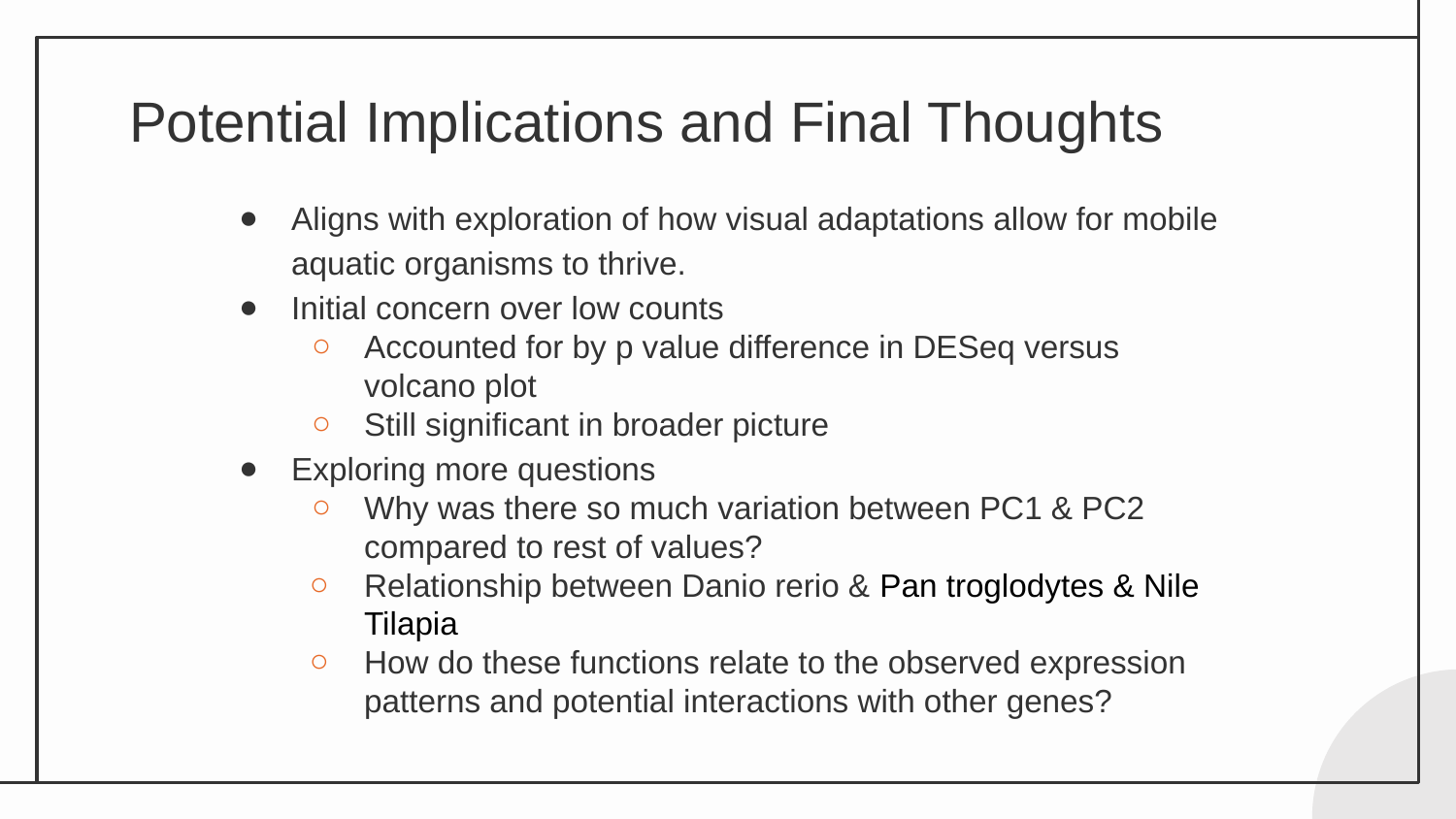

# Potential Implications and Final Thoughts
Aligns with exploration of how visual adaptations allow for mobile aquatic organisms to thrive.
Initial concern over low counts
Accounted for by p value difference in DESeq versus volcano plot
Still significant in broader picture
Exploring more questions
Why was there so much variation between PC1 & PC2 compared to rest of values?
Relationship between Danio rerio & Pan troglodytes & Nile Tilapia
How do these functions relate to the observed expression patterns and potential interactions with other genes?